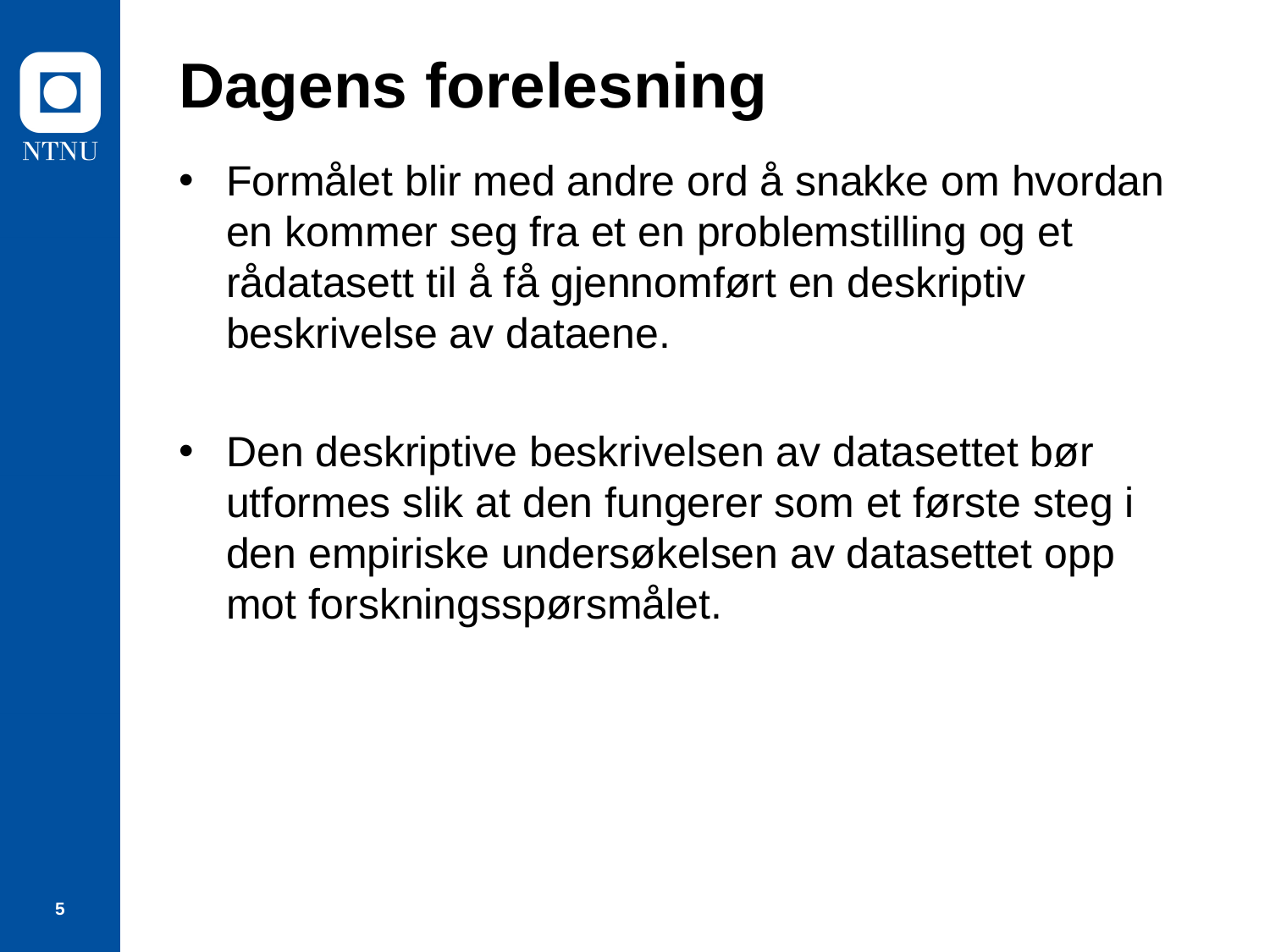

# Dagens forelesning
Formålet blir med andre ord å snakke om hvordan en kommer seg fra et en problemstilling og et rådatasett til å få gjennomført en deskriptiv beskrivelse av dataene.

Den deskriptive beskrivelsen av datasettet bør utformes slik at den fungerer som et første steg i den empiriske undersøkelsen av datasettet opp mot forskningsspørsmålet.